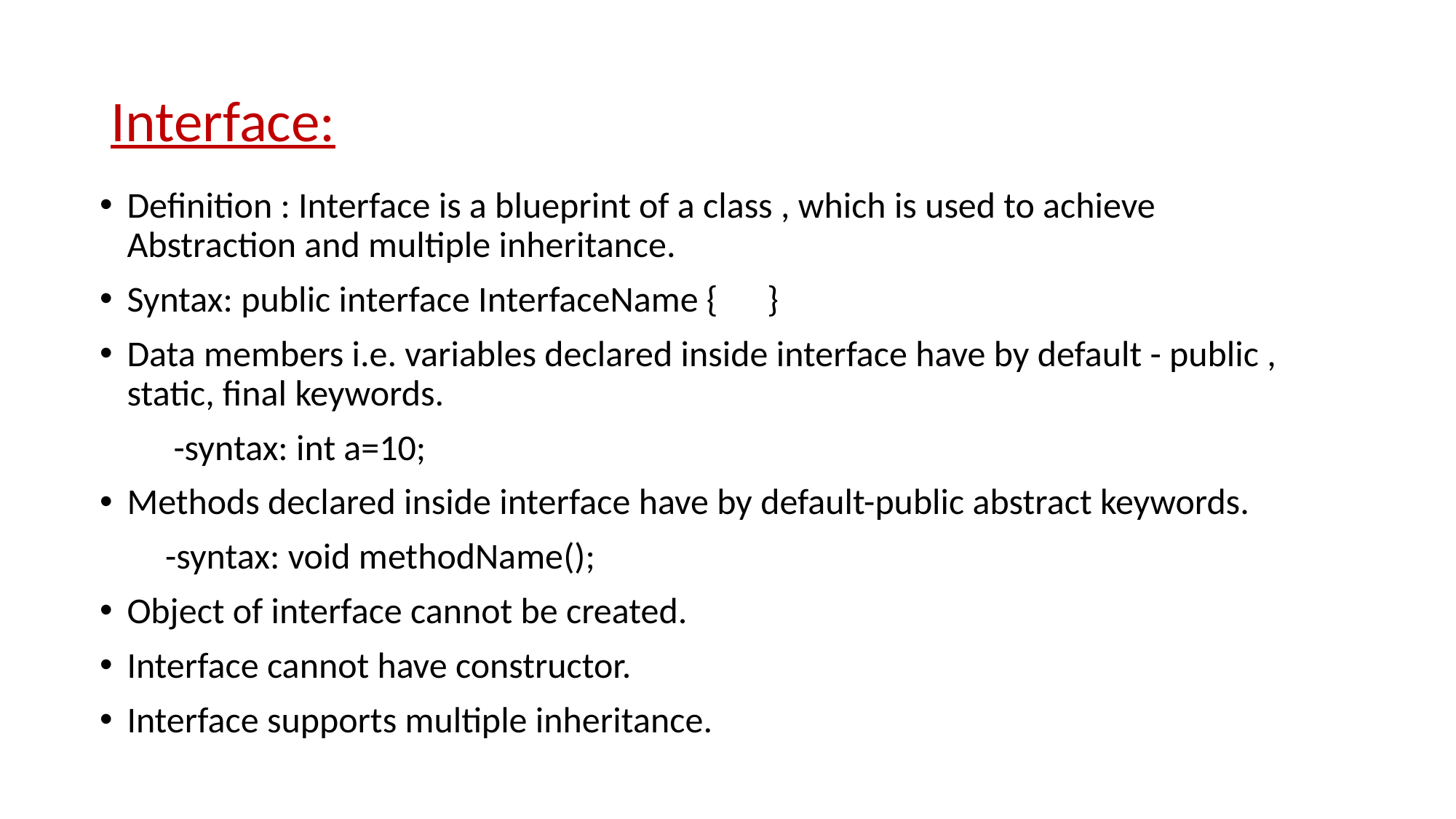

# Interface:
Definition : Interface is a blueprint of a class , which is used to achieve Abstraction and multiple inheritance.
Syntax: public interface InterfaceName {      }
Data members i.e. variables declared inside interface have by default - public , static, final keywords.
         -syntax: int a=10;
Methods declared inside interface have by default-public abstract keywords.
        -syntax: void methodName();
Object of interface cannot be created.
Interface cannot have constructor.
Interface supports multiple inheritance.